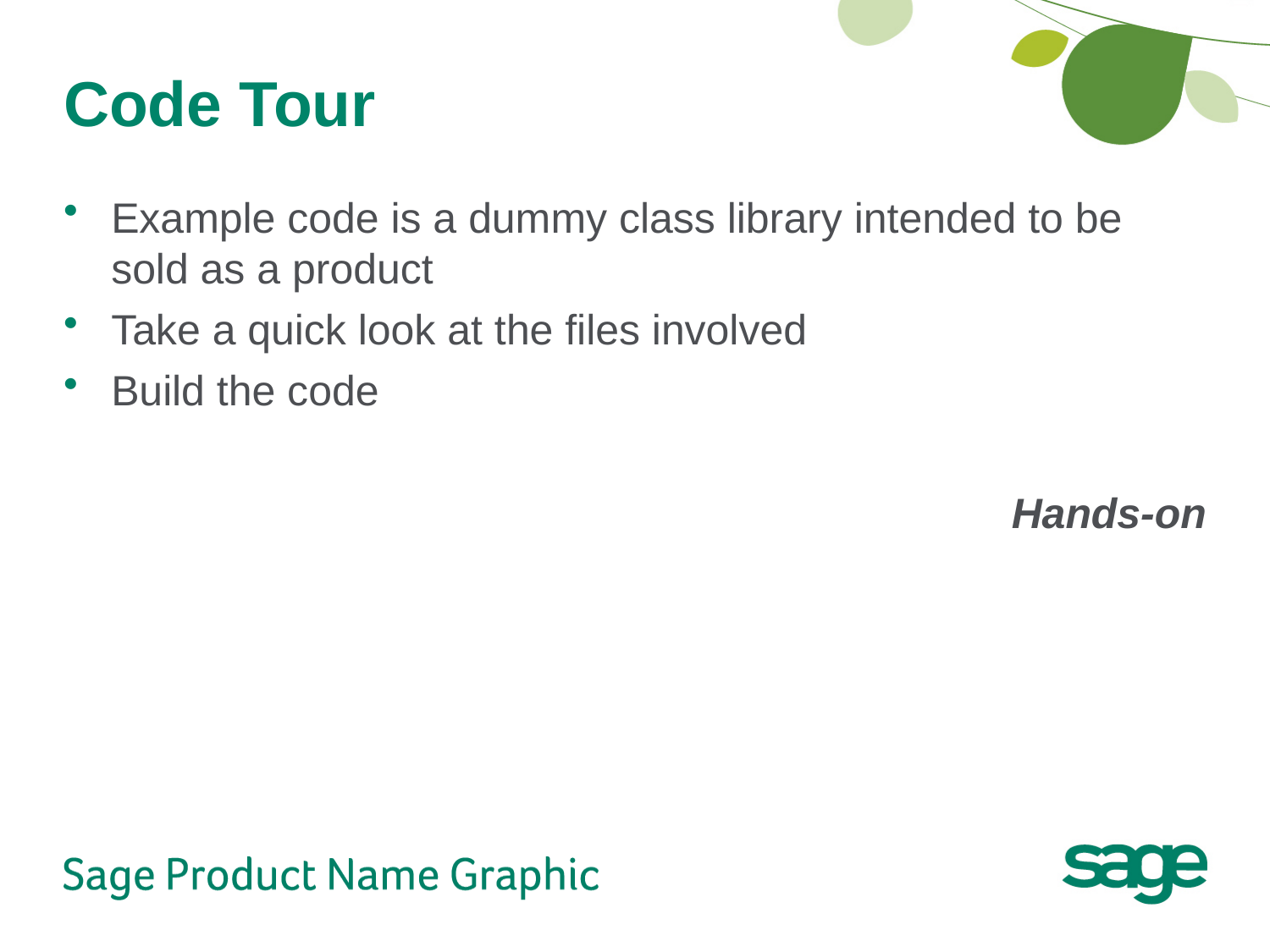

# Code Tour
Example code is a dummy class library intended to be sold as a product
Take a quick look at the files involved
Build the code

Hands-on